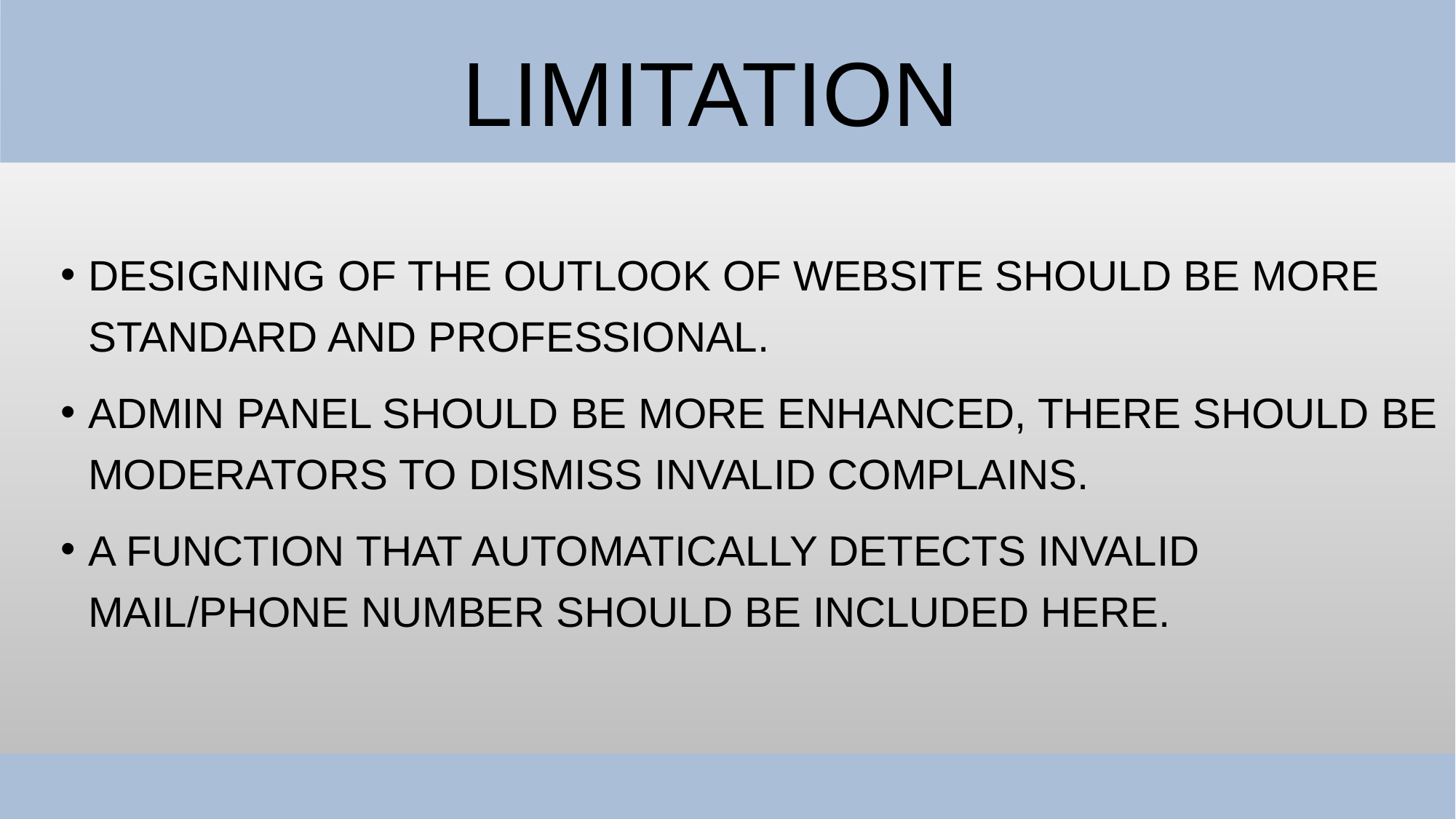

# Limitation
Designing of the outlook of website should be more standard and professional.
Admin panel should be more enhanced, there should be moderators to dismiss invalid complains.
A function that automatically detects Invalid mail/phone number should be included here.